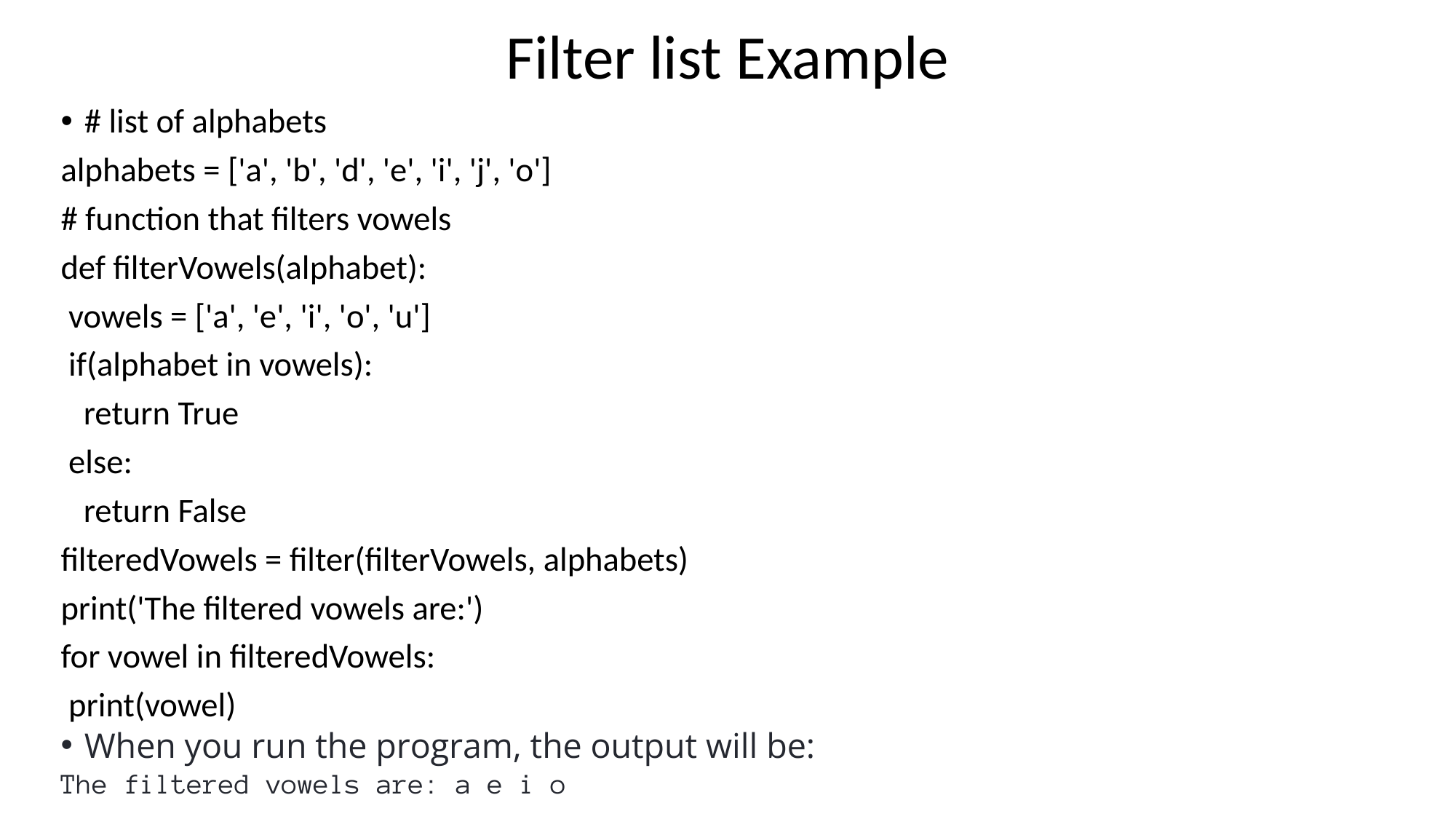

# Filter list Example
# list of alphabets
alphabets = ['a', 'b', 'd', 'e', 'i', 'j', 'o']
# function that filters vowels
def filterVowels(alphabet):
 vowels = ['a', 'e', 'i', 'o', 'u']
 if(alphabet in vowels):
   return True
 else:
   return False
filteredVowels = filter(filterVowels, alphabets)
print('The filtered vowels are:')
for vowel in filteredVowels:
 print(vowel)
When you run the program, the output will be:
The filtered vowels are: a e i o